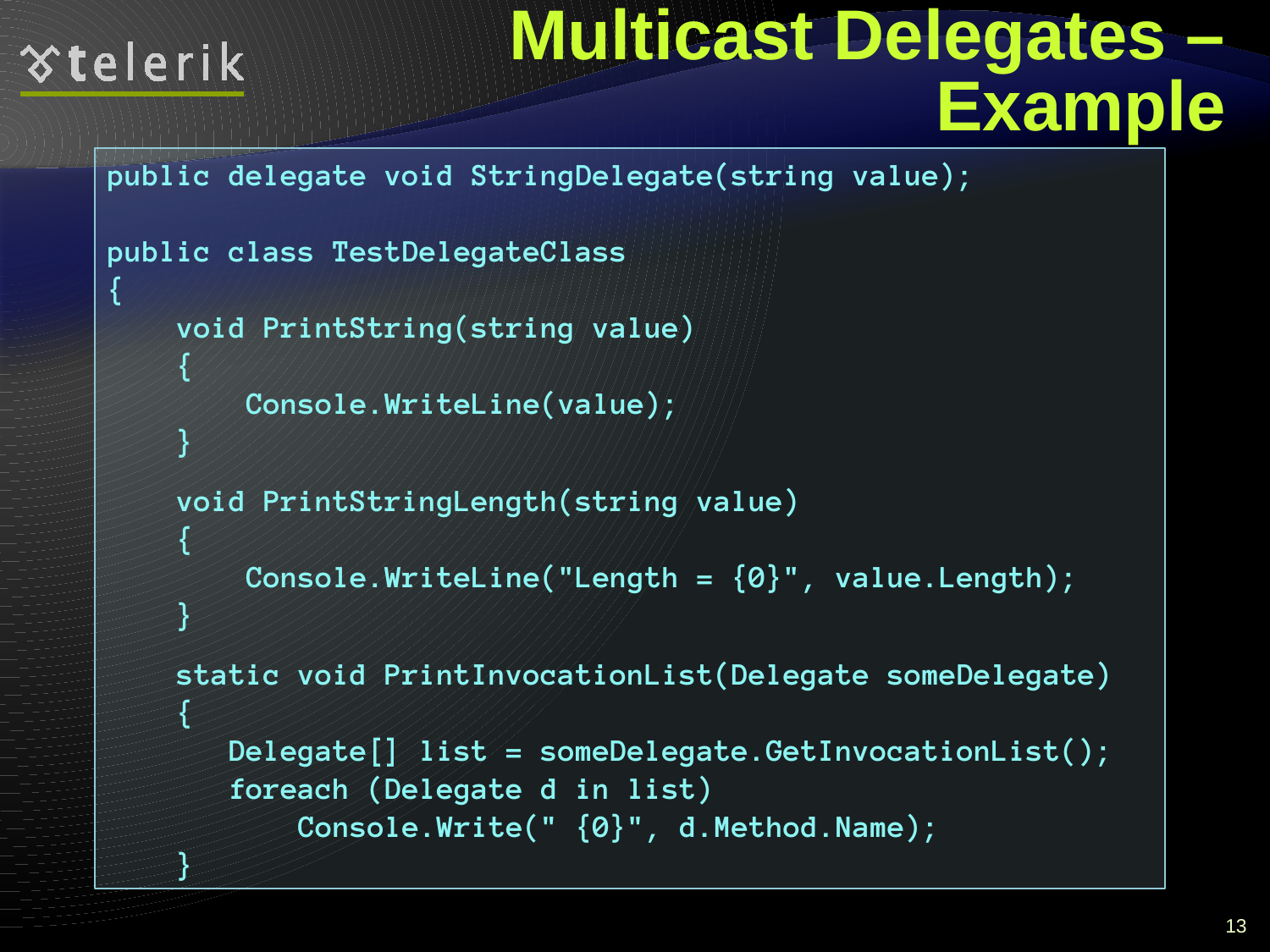

# Multicast Delegates – Example
public delegate void StringDelegate(string value);

public class TestDelegateClass
{
    void PrintString(string value)
    {
        Console.WriteLine(value);
    }
    void PrintStringLength(string value)
    {
        Console.WriteLine("Length = {0}", value.Length);
    }
    static void PrintInvocationList(Delegate someDelegate)
    {
       Delegate[] list = someDelegate.GetInvocationList();
       foreach (Delegate d in list)
           Console.Write(" {0}", d.Method.Name);
    }
13